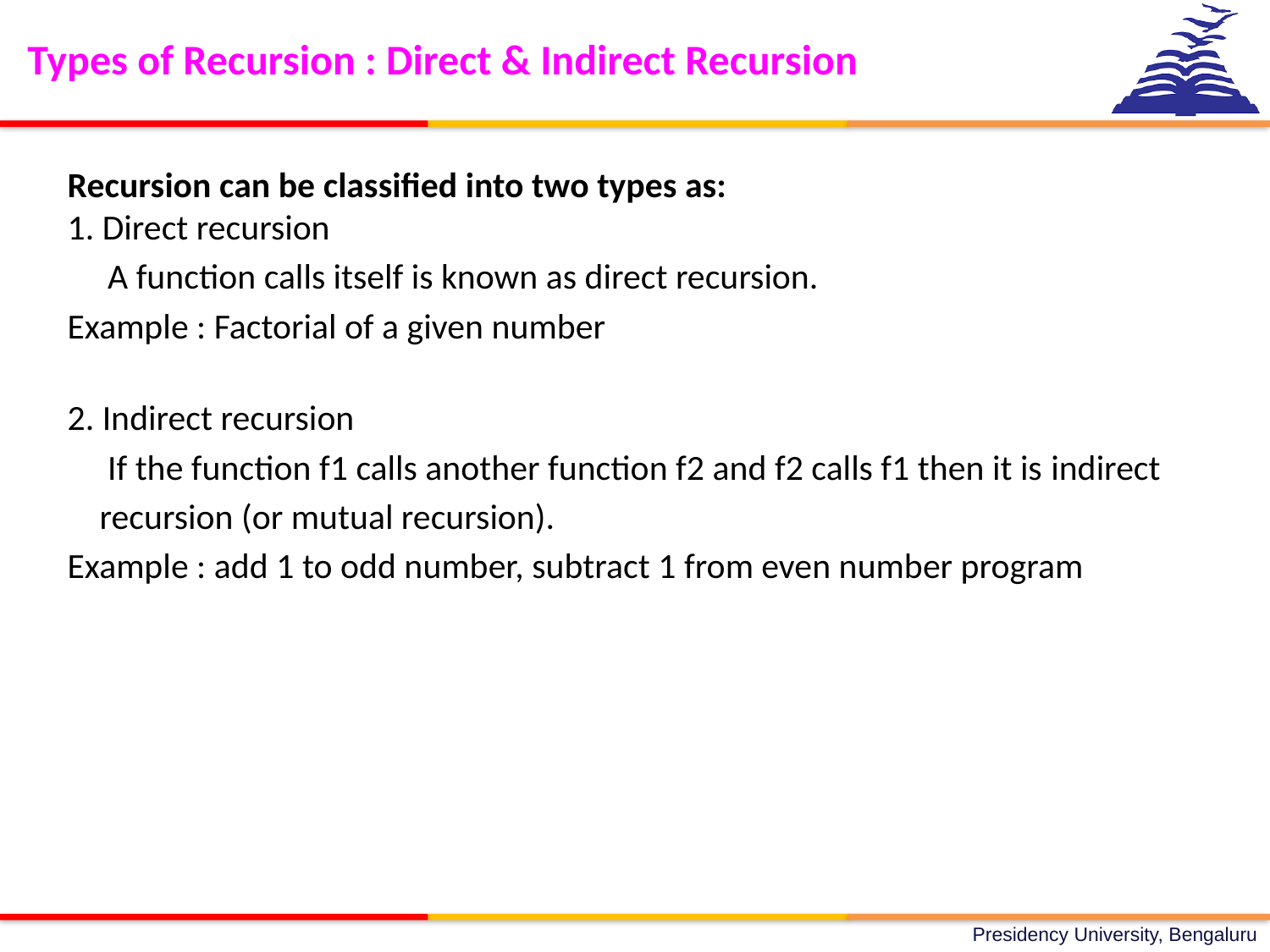

Types of Recursion : Direct & Indirect Recursion
Recursion can be classified into two types as:
1. Direct recursion
     A function calls itself is known as direct recursion.
Example : Factorial of a given number
2. Indirect recursion
     If the function f1 calls another function f2 and f2 calls f1 then it is indirect
    recursion (or mutual recursion).
Example : add 1 to odd number, subtract 1 from even number program